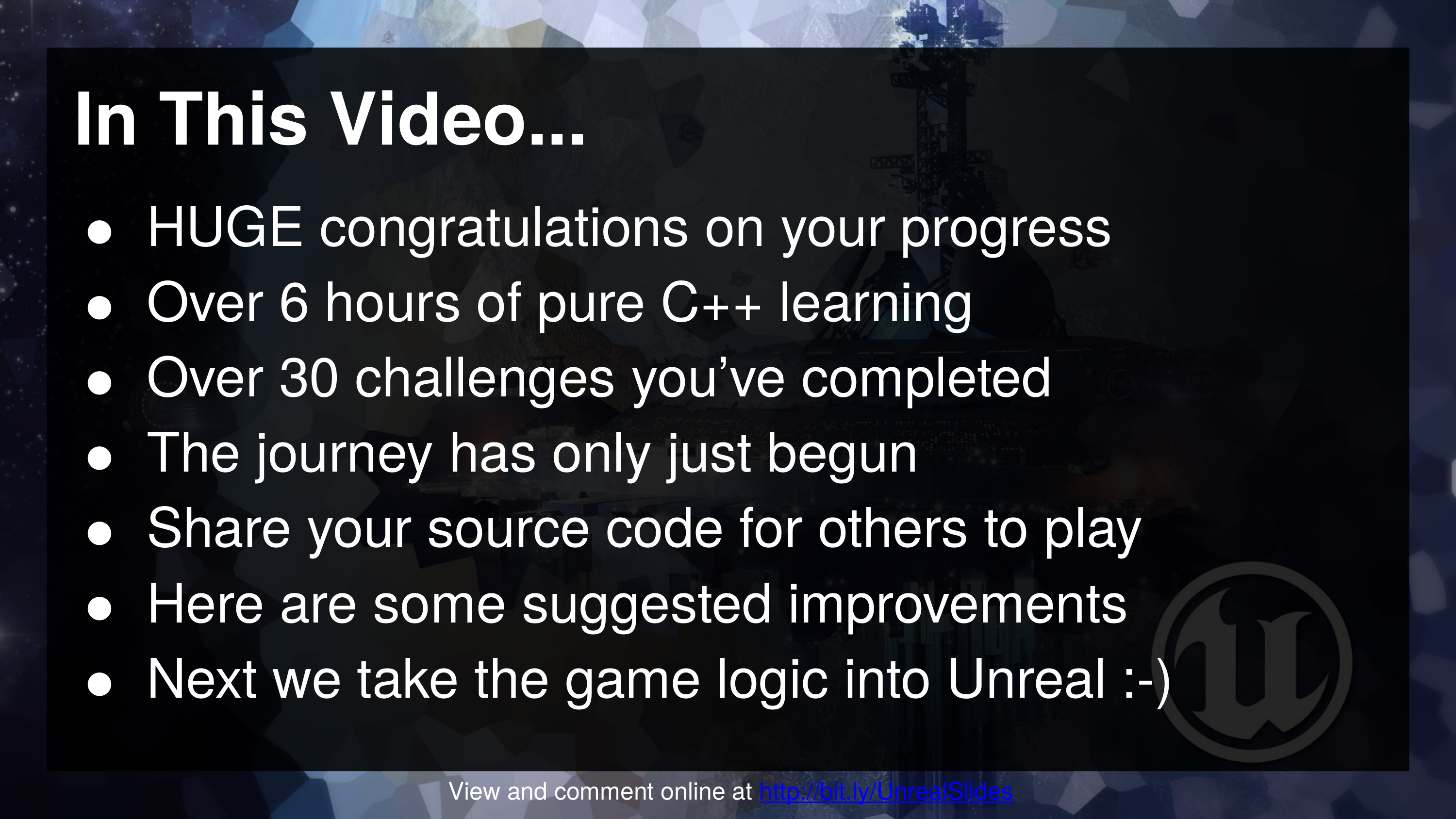

# In This Video...
HUGE congratulations on your progress
Over 6 hours of pure C++ learning
Over 30 challenges you’ve completed
The journey has only just begun
Share your source code for others to play
Here are some suggested improvements
Next we take the game logic into Unreal :-)